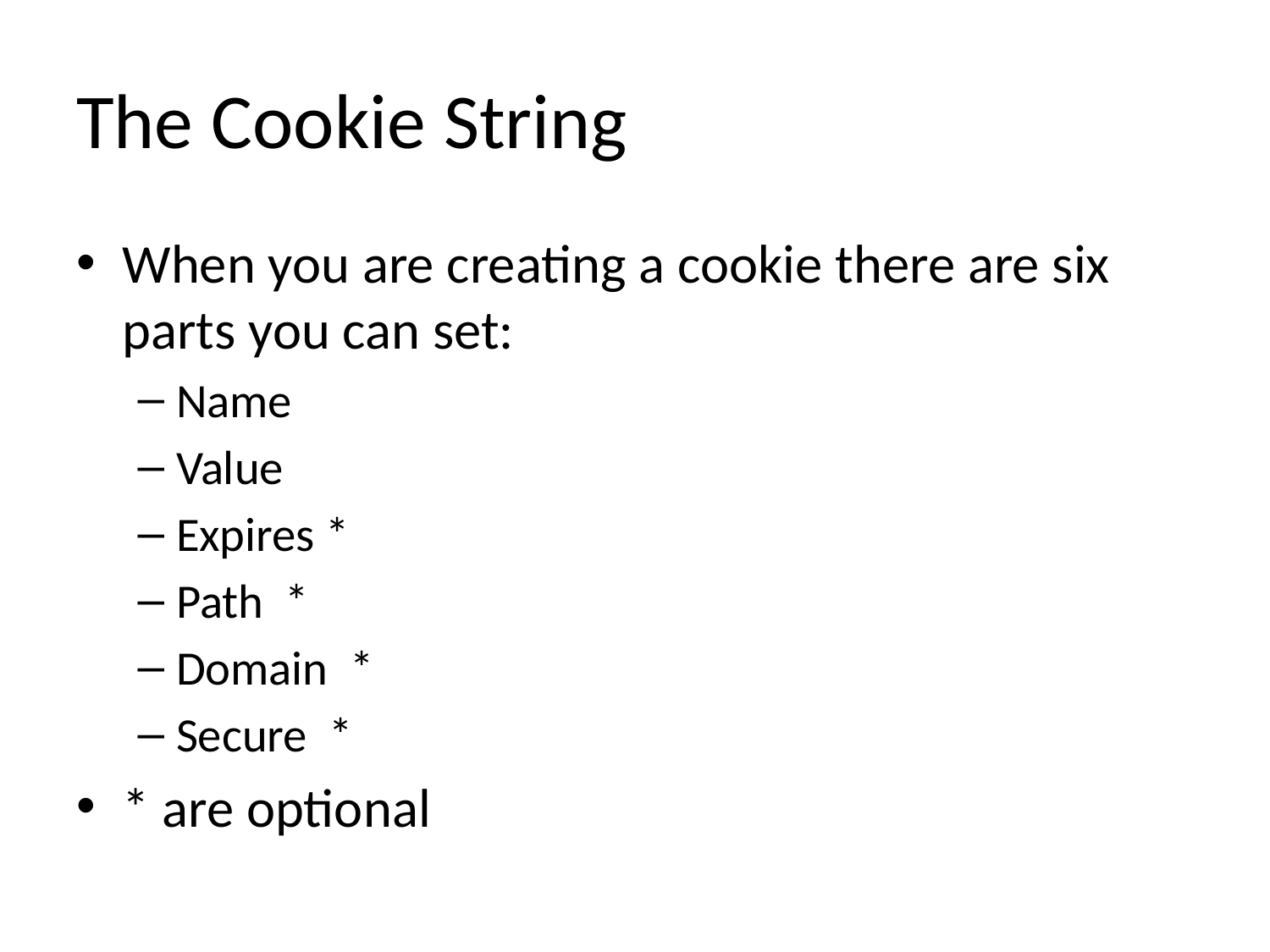

# The Cookie String
When you are creating a cookie there are six parts you can set:
Name
Value
Expires *
Path  *
Domain  *
Secure  *
* are optional